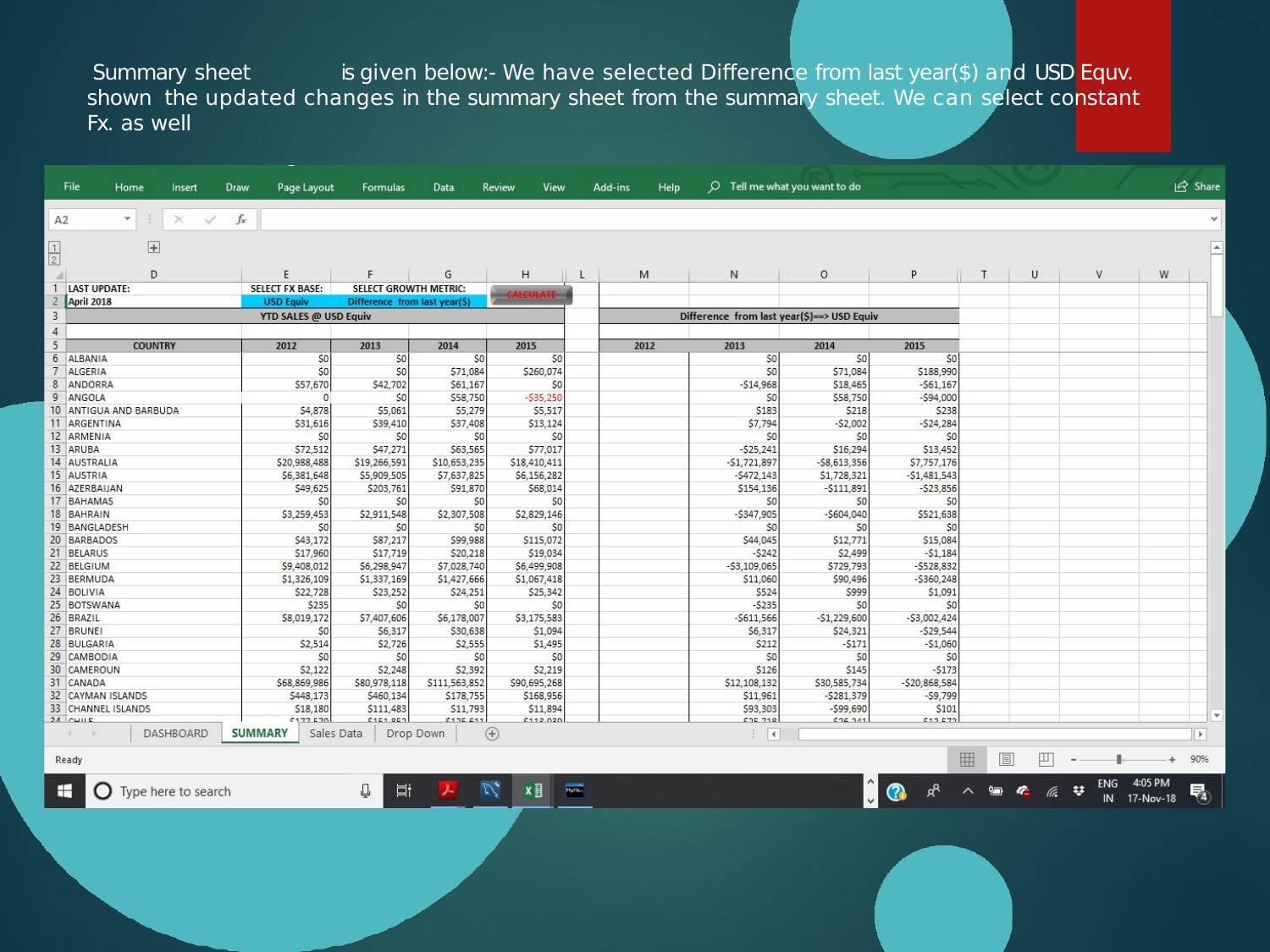

Summary sheet	is given below:- We have selected Difference from last year($) and USD Equv. shown  the updated changes in the summary sheet from the summary sheet. We can select constant Fx. as well